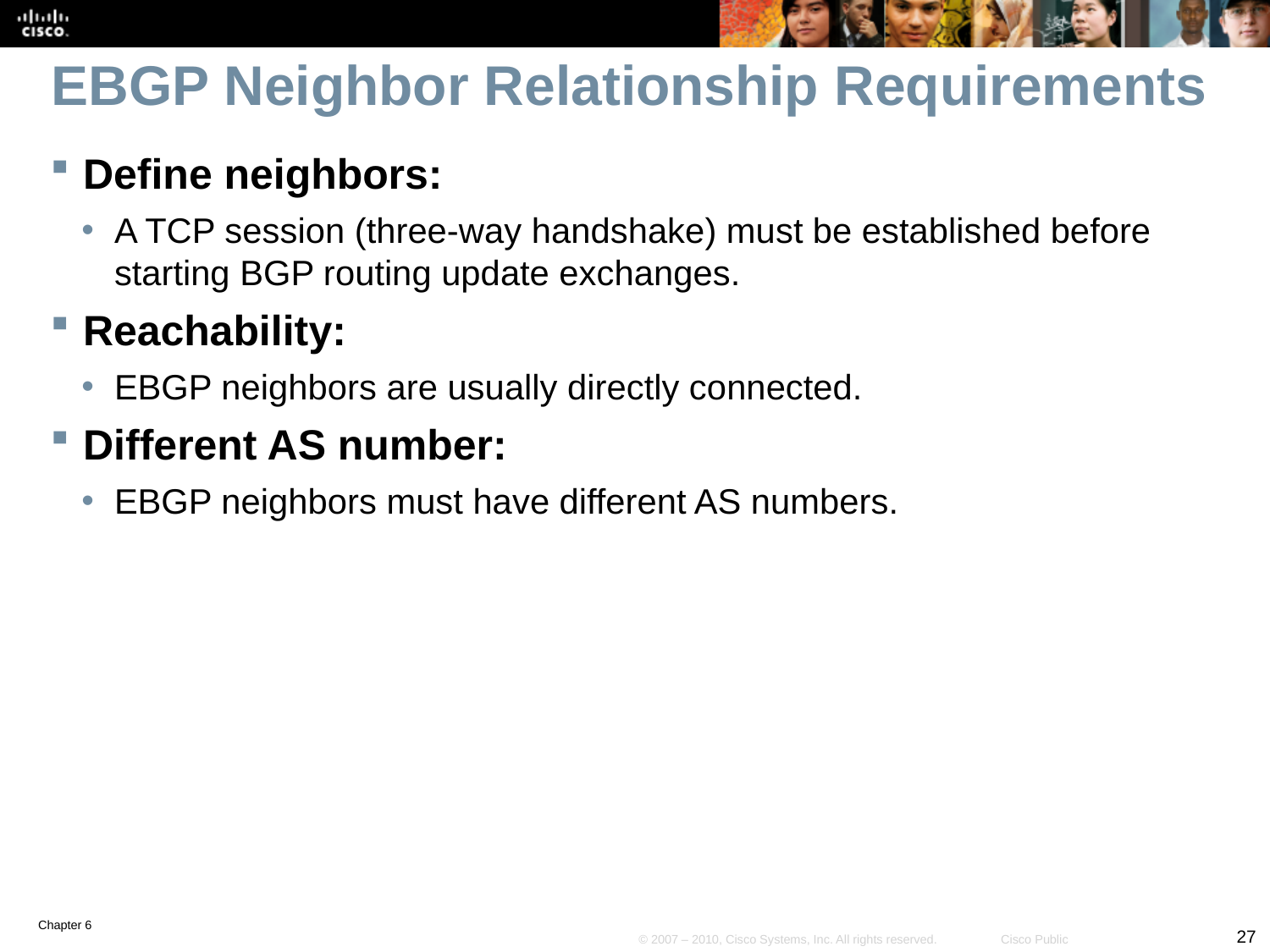

# EBGP Neighbor Relationship Requirements
Define neighbors:
A TCP session (three-way handshake) must be established before starting BGP routing update exchanges.
Reachability:
EBGP neighbors are usually directly connected.
Different AS number:
EBGP neighbors must have different AS numbers.